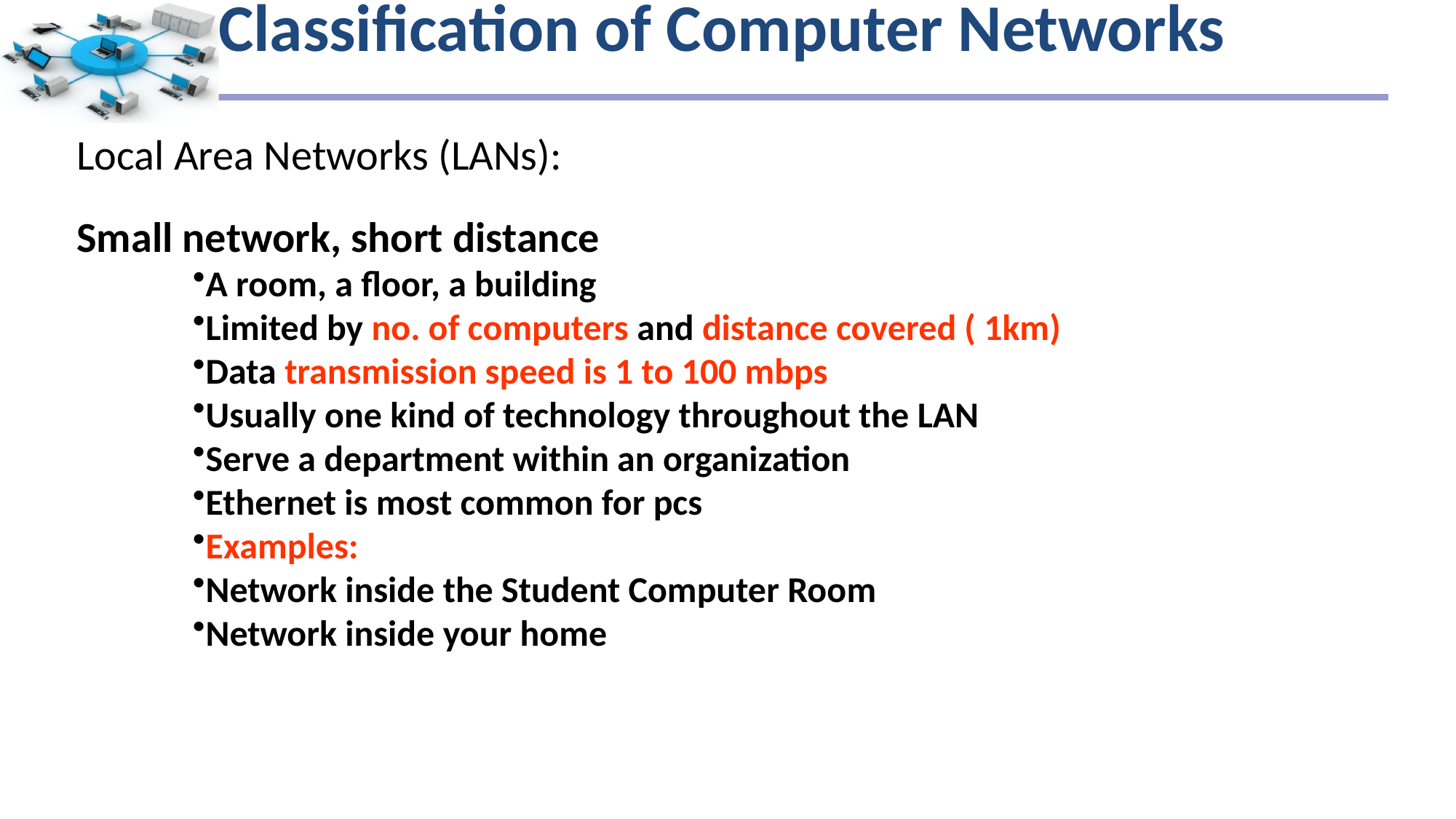

# Classification of Computer Networks
Local Area Networks (LANs):

Small network, short distance
A room, a floor, a building
Limited by no. of computers and distance covered ( 1km)
Data transmission speed is 1 to 100 mbps
Usually one kind of technology throughout the LAN
Serve a department within an organization
Ethernet is most common for pcs
Examples:
Network inside the Student Computer Room
Network inside your home